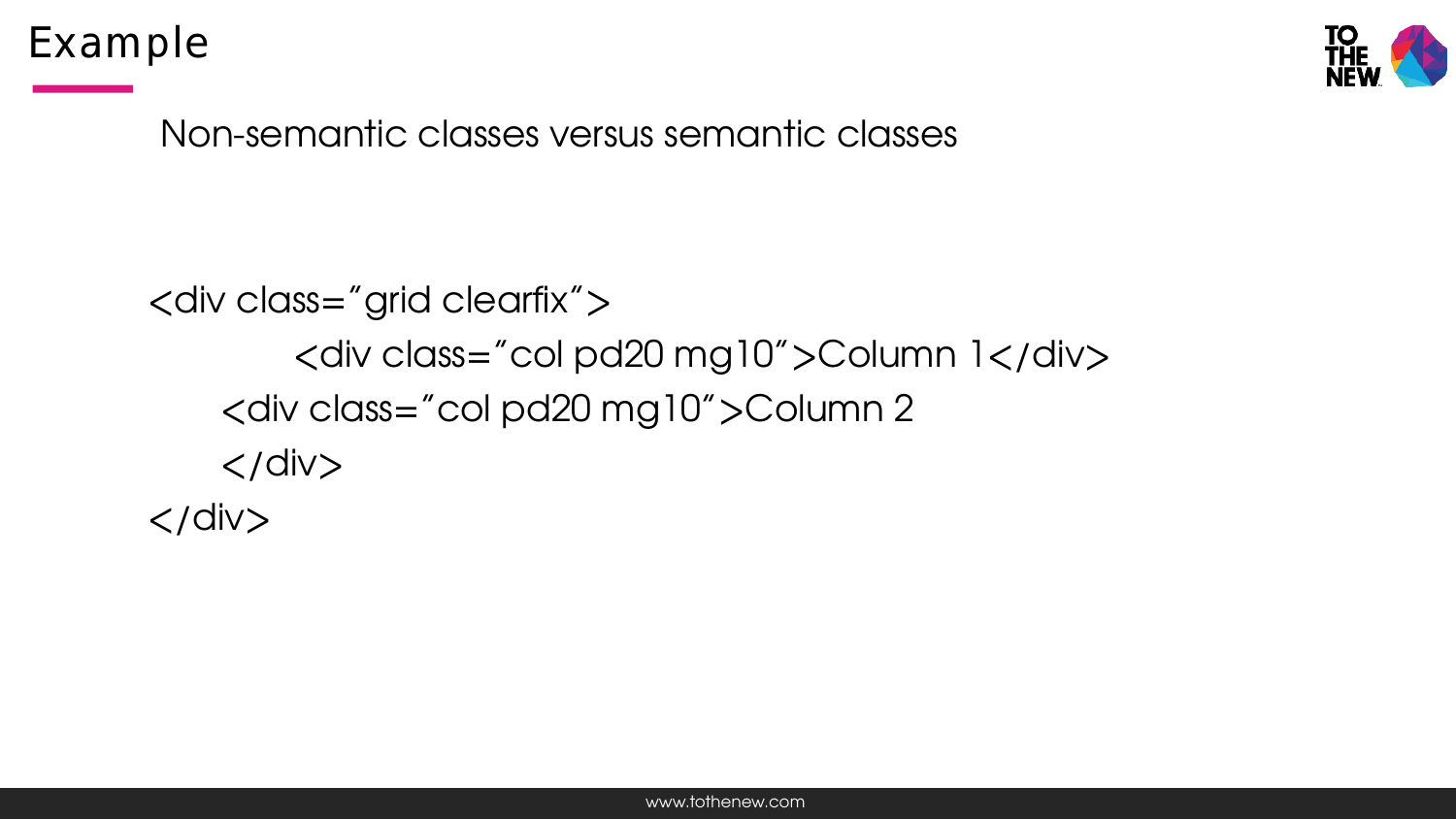

# Example
Non-semantic classes versus semantic classes

<div class=”grid clearfix”>
	<div class=”col pd20 mg10”>Column 1</div>
<div class=”col pd20 mg10”>Column 2
</div>
</div>